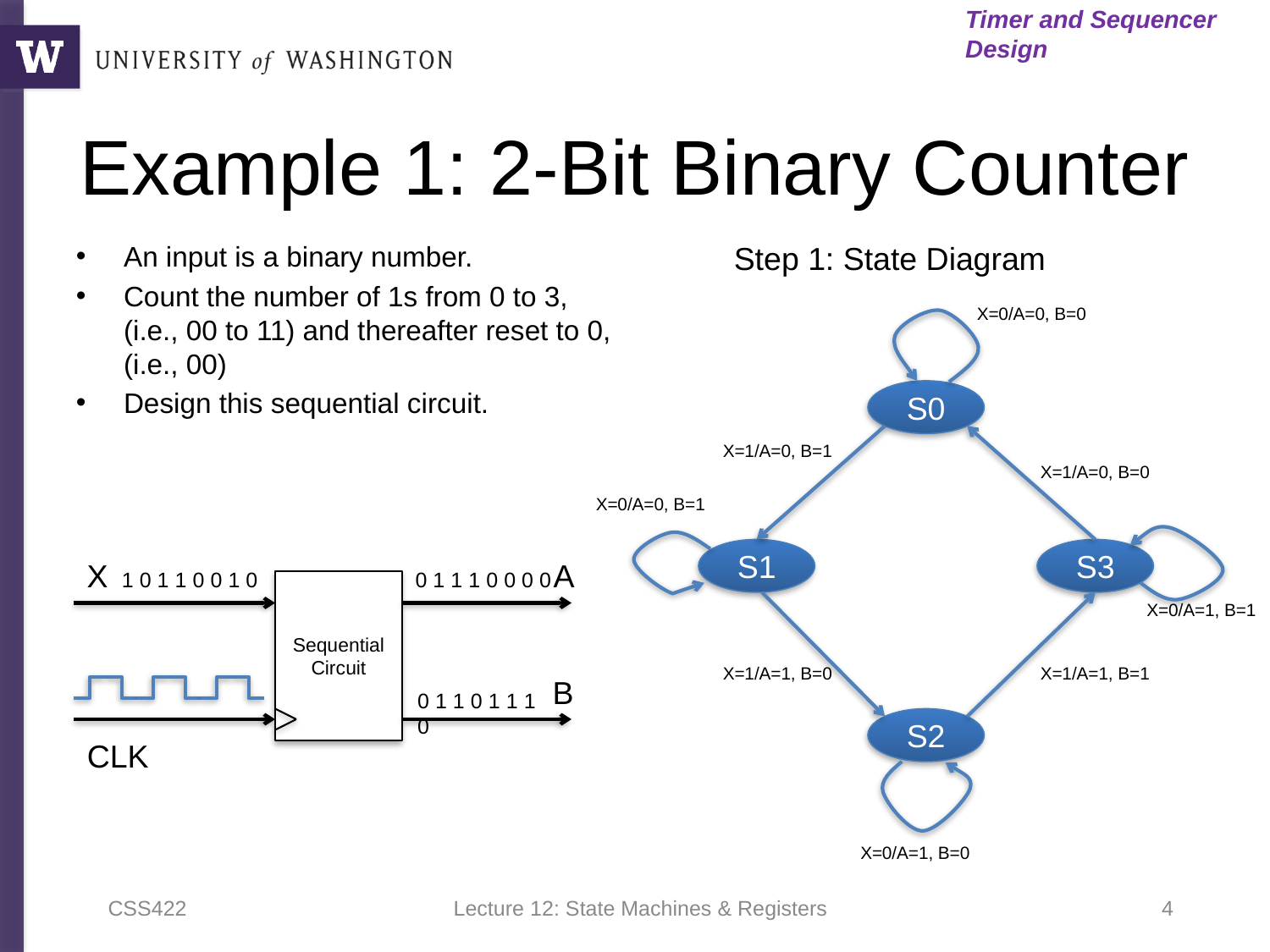

Timer and Sequencer Design
# Example 1: 2-Bit Binary Counter
Step 1: State Diagram
An input is a binary number.
Count the number of 1s from 0 to 3, (i.e., 00 to 11) and thereafter reset to 0, (i.e., 00)
Design this sequential circuit.
X=0/A=0, B=0

S0
X=1/A=0, B=1
X=1/A=0, B=0
X=0/A=0, B=1

S1
S3
X
A
0 1 1 1 0 0 0 0
1 0 1 1 0 0 1 0
Sequential Circuit
X=0/A=1, B=1
X=1/A=1, B=0
X=1/A=1, B=1
B
0 1 1 0 1 1 1 0
S2
CLK

X=0/A=1, B=0
CSS422
Lecture 12: State Machines & Registers
4